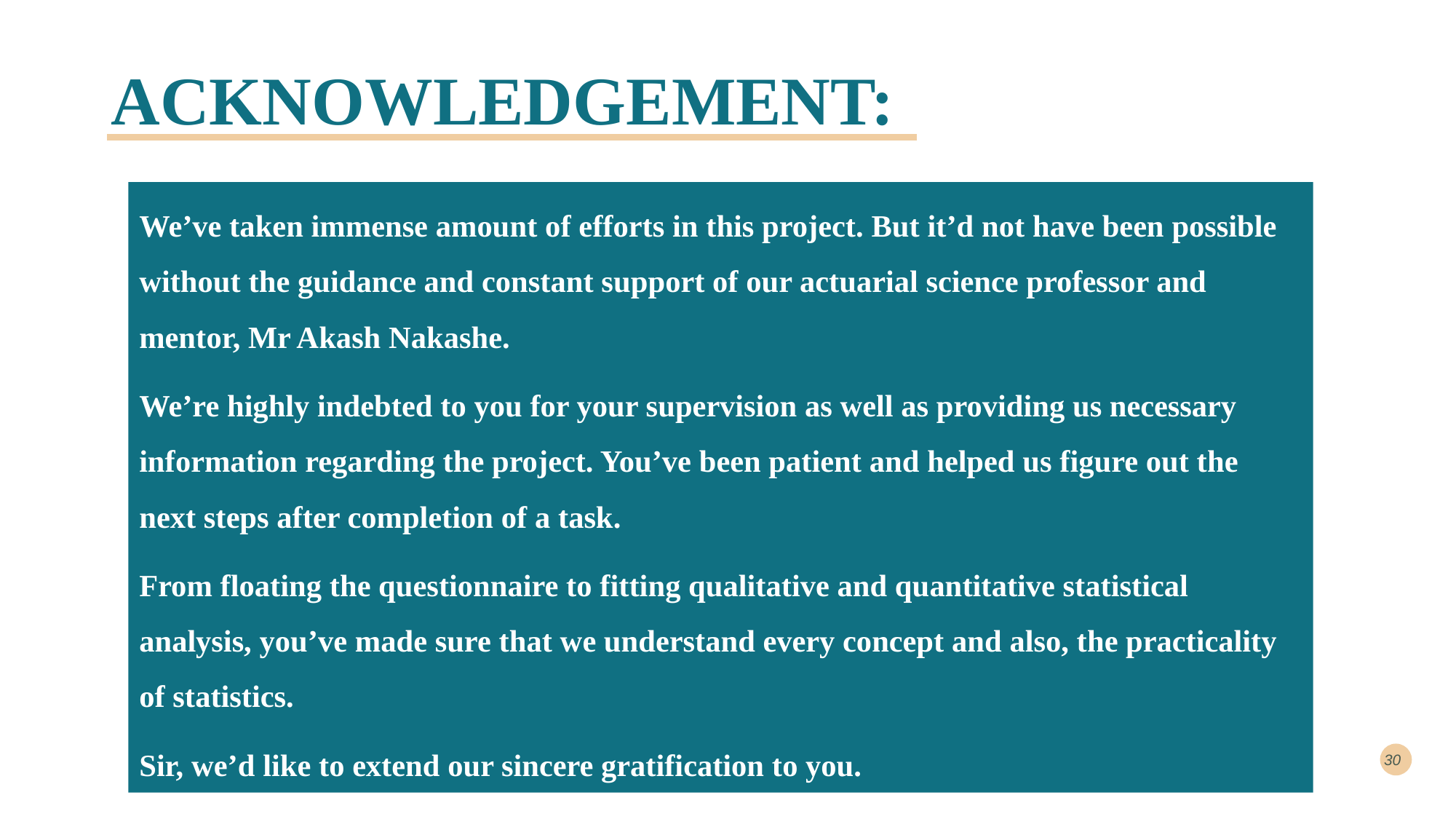

# ACKNOWLEDGEMENT:

We’ve taken immense amount of efforts in this project. But it’d not have been possible without the guidance and constant support of our actuarial science professor and mentor, Mr Akash Nakashe.
We’re highly indebted to you for your supervision as well as providing us necessary information regarding the project. You’ve been patient and helped us figure out the next steps after completion of a task.
From floating the questionnaire to fitting qualitative and quantitative statistical analysis, you’ve made sure that we understand every concept and also, the practicality of statistics.
Sir, we’d like to extend our sincere gratification to you.
30